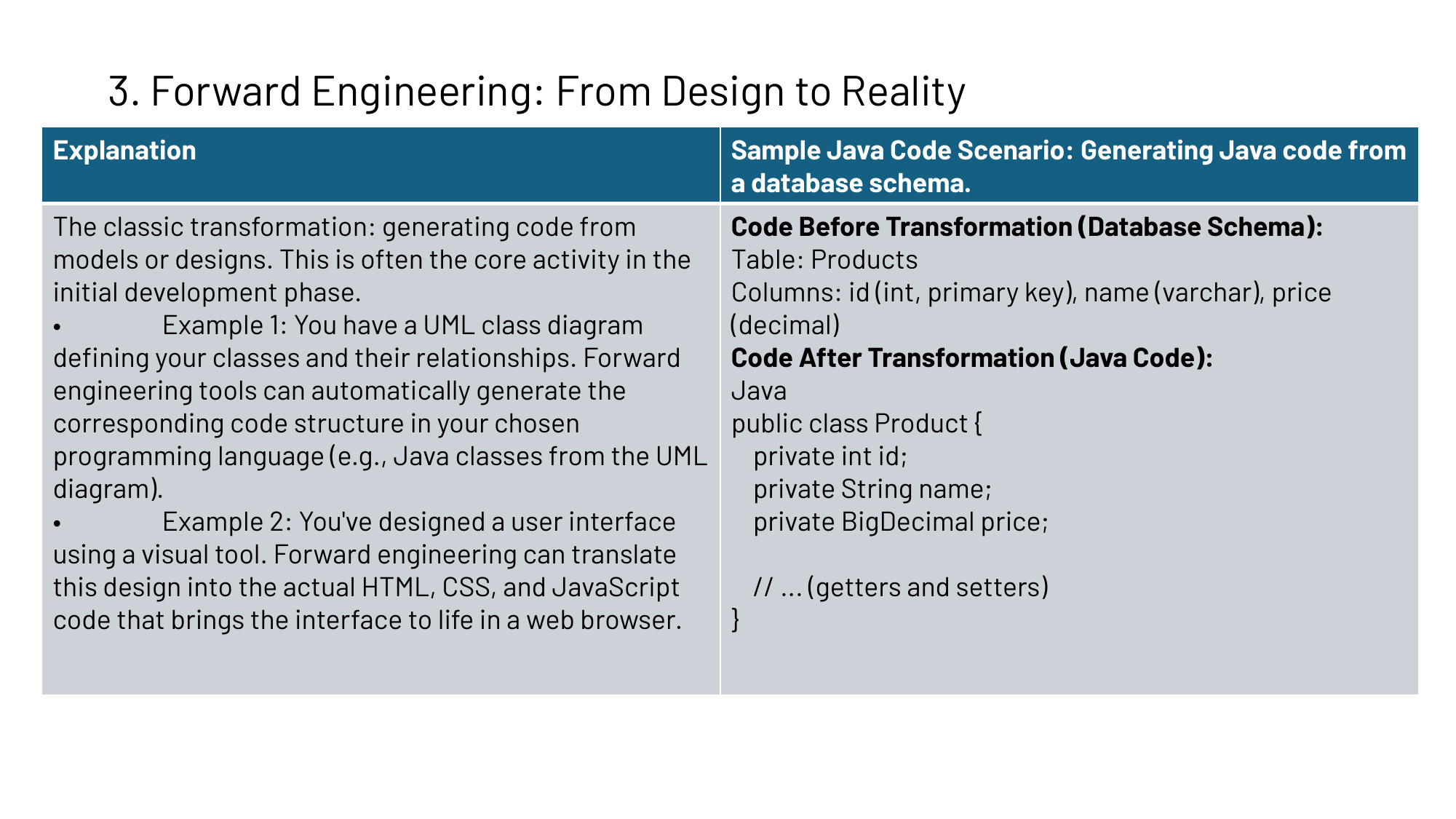

# 3. Forward Engineering: From Design to Reality
| Explanation | Sample Java Code Scenario: Generating Java code from a database schema. |
| --- | --- |
| The classic transformation: generating code from models or designs. This is often the core activity in the initial development phase. • Example 1: You have a UML class diagram defining your classes and their relationships. Forward engineering tools can automatically generate the corresponding code structure in your chosen programming language (e.g., Java classes from the UML diagram). • Example 2: You've designed a user interface using a visual tool. Forward engineering can translate this design into the actual HTML, CSS, and JavaScript code that brings the interface to life in a web browser. | Code Before Transformation (Database Schema): Table: Products Columns: id (int, primary key), name (varchar), price (decimal) Code After Transformation (Java Code): Java public class Product { private int id; private String name; private BigDecimal price;   // ... (getters and setters) } |